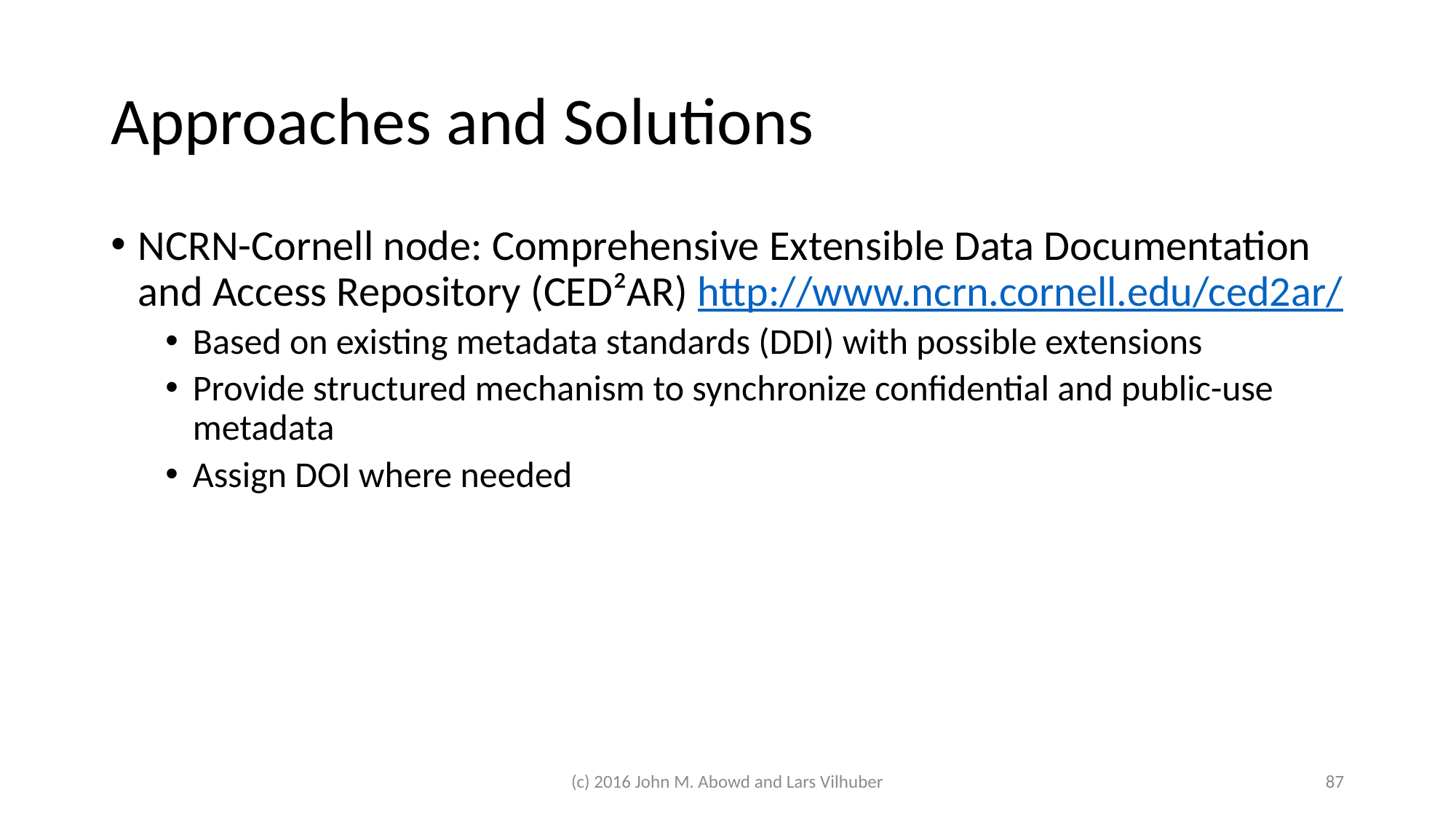

# Approaches and Solutions
NCRN-Cornell node: Comprehensive Extensible Data Documentation and Access Repository (CED²AR) http://www.ncrn.cornell.edu/ced2ar/
Based on existing metadata standards (DDI) with possible extensions
Provide structured mechanism to synchronize confidential and public-use metadata
Assign DOI where needed
(c) 2016 John M. Abowd and Lars Vilhuber
87